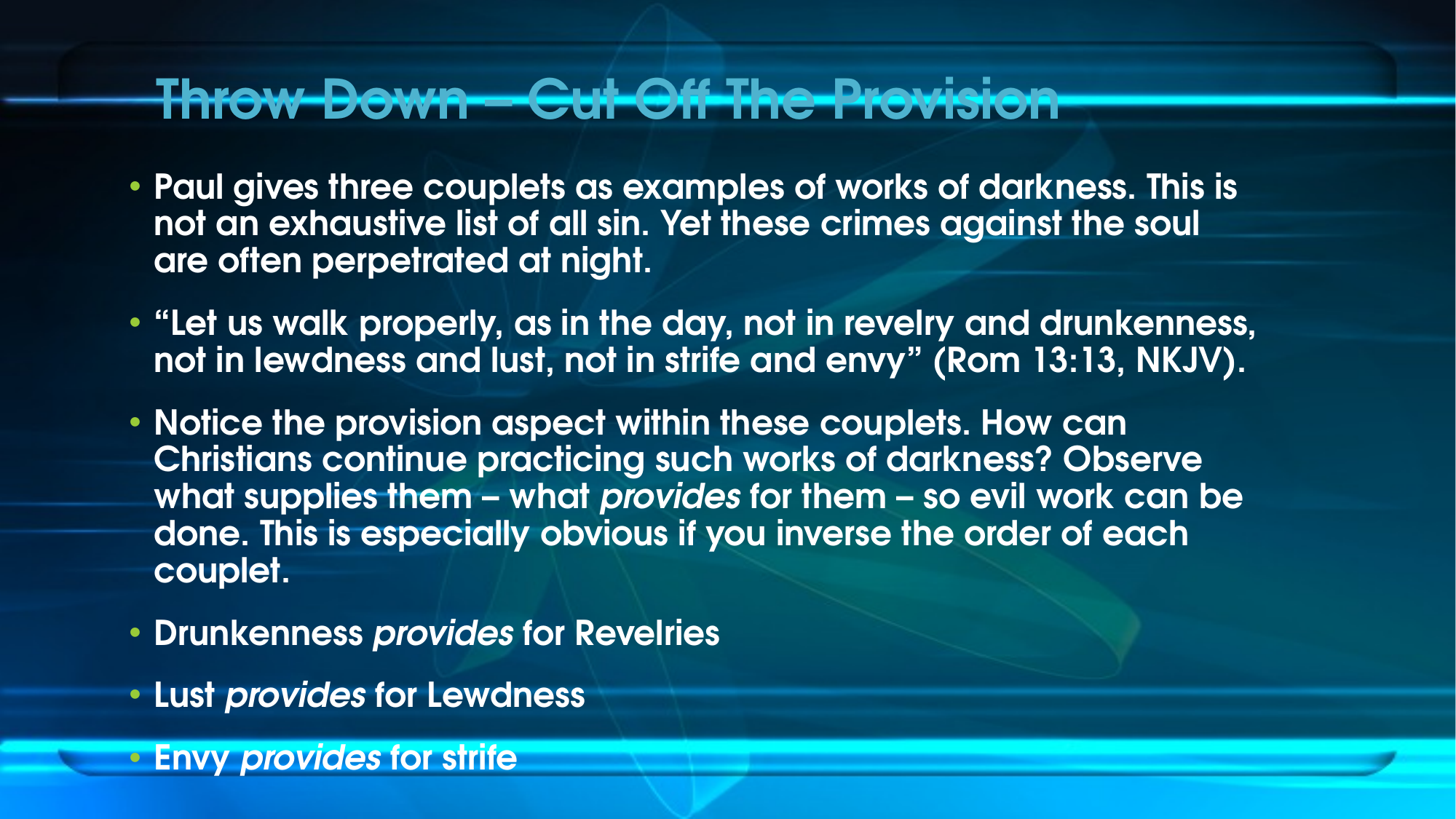

# Throw Down – Cut Off The Provision
Paul gives three couplets as examples of works of darkness. This is not an exhaustive list of all sin. Yet these crimes against the soul are often perpetrated at night.
“Let us walk properly, as in the day, not in revelry and drunkenness, not in lewdness and lust, not in strife and envy” (Rom 13:13, NKJV).
Notice the provision aspect within these couplets. How can Christians continue practicing such works of darkness? Observe what supplies them – what provides for them – so evil work can be done. This is especially obvious if you inverse the order of each couplet.
Drunkenness provides for Revelries
Lust provides for Lewdness
Envy provides for strife